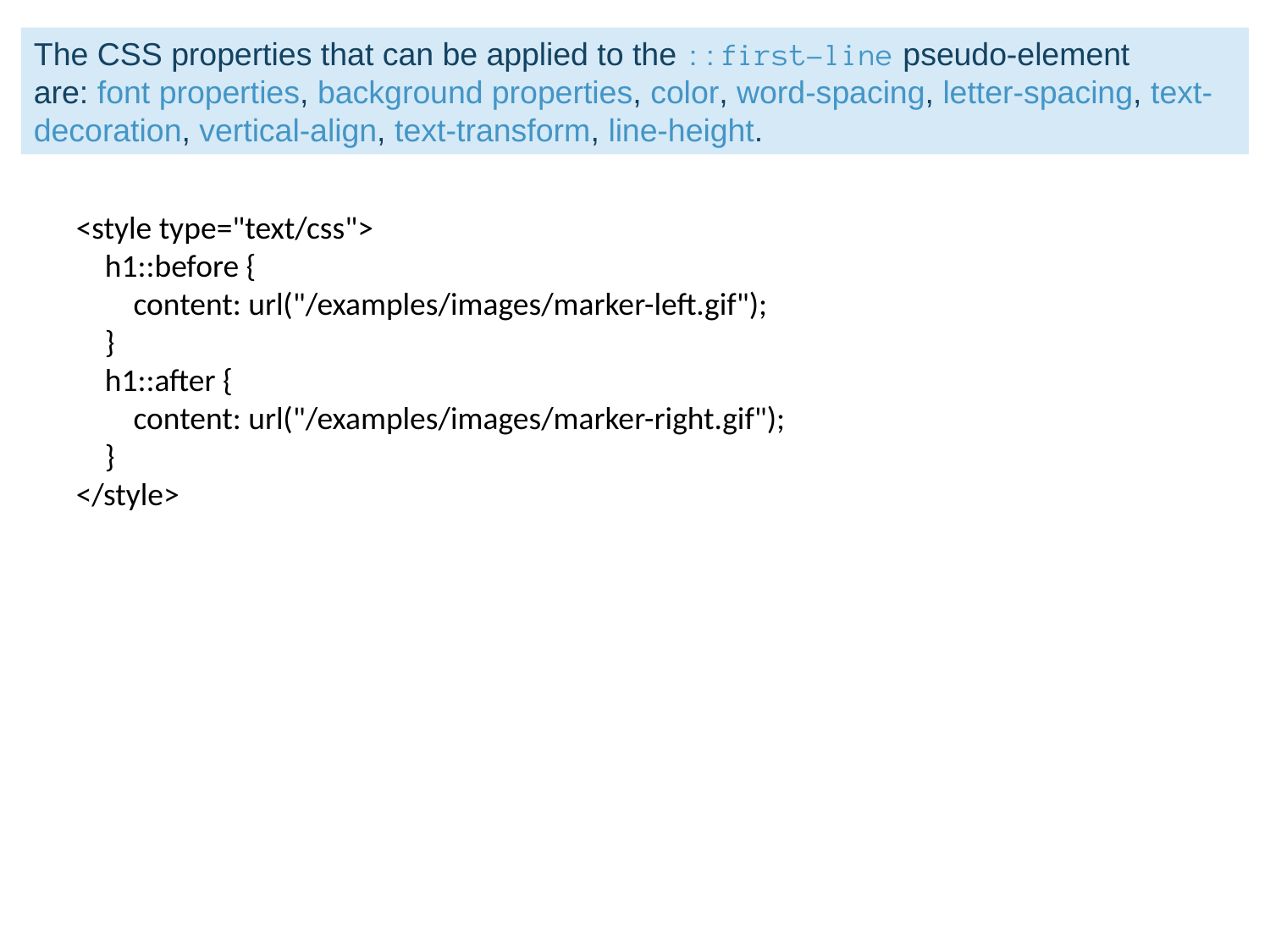

The CSS properties that can be applied to the ::first-line pseudo-element are: font properties, background properties, color, word-spacing, letter-spacing, text-decoration, vertical-align, text-transform, line-height.
<style type="text/css">
    h1::before {
        content: url("/examples/images/marker-left.gif");
    }
    h1::after {
        content: url("/examples/images/marker-right.gif");
    }
</style>